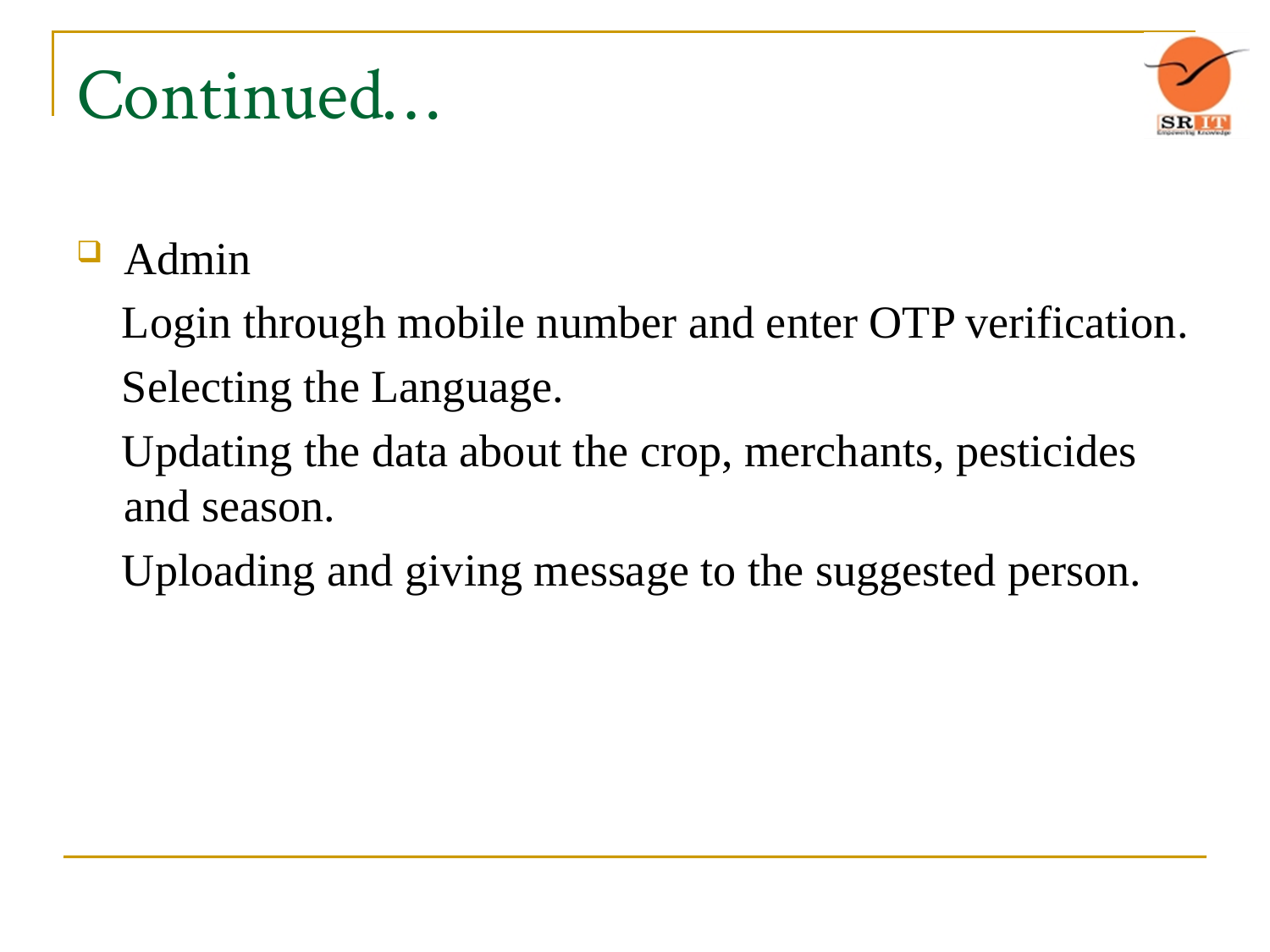

# Continued…
Admin
    Login through mobile number and enter OTP verification.
    Selecting the Language.
    Updating the data about the crop, merchants, pesticides  and season.
    Uploading and giving message to the suggested person.